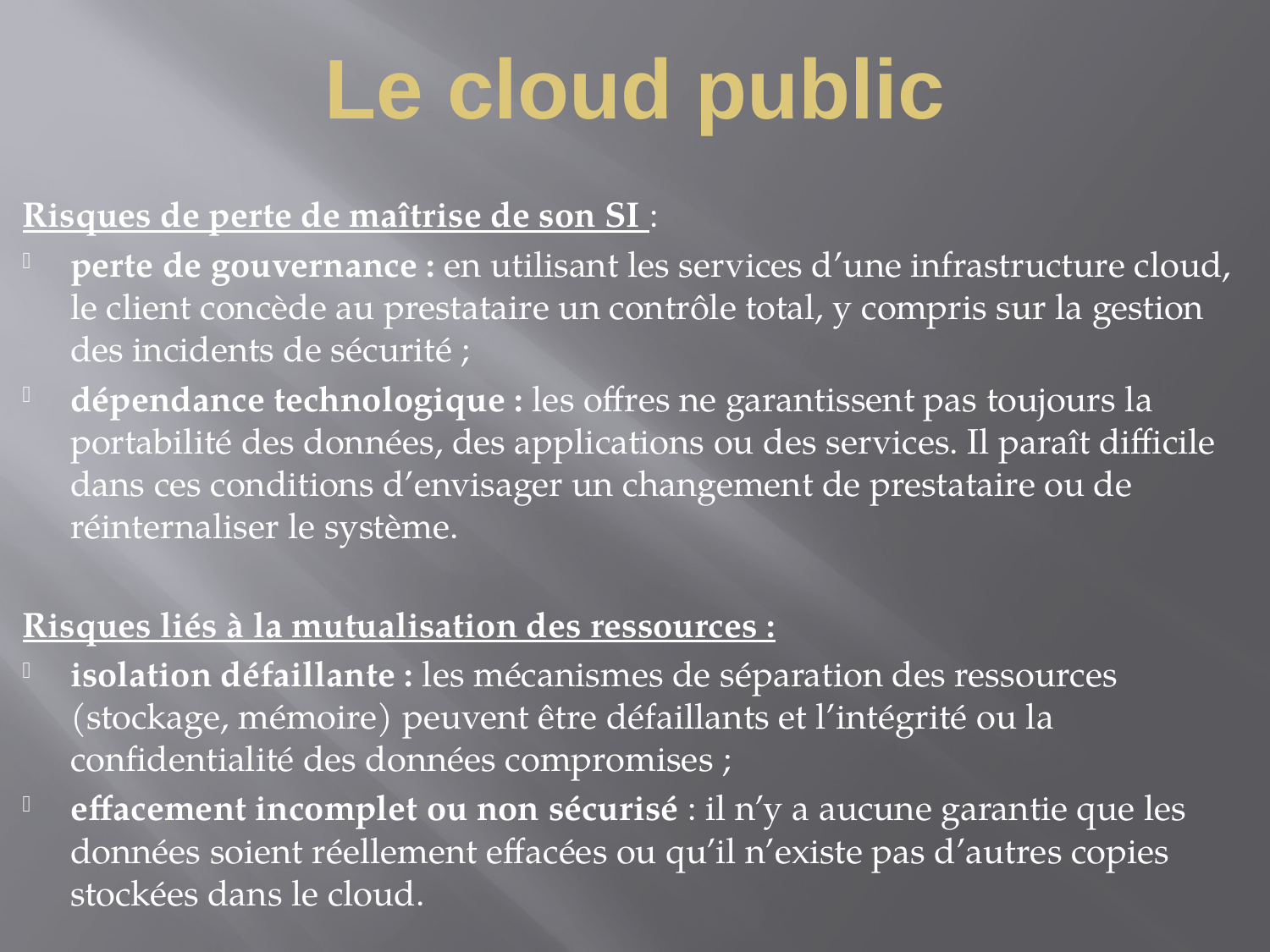

# Le cloud public
Risques de perte de maîtrise de son SI :
perte de gouvernance : en utilisant les services d’une infrastructure cloud, le client concède au prestataire un contrôle total, y compris sur la gestion des incidents de sécurité ;
dépendance technologique : les offres ne garantissent pas toujours la portabilité des données, des applications ou des services. Il paraît difficile dans ces conditions d’envisager un changement de prestataire ou de réinternaliser le système.

Risques liés à la mutualisation des ressources :
isolation défaillante : les mécanismes de séparation des ressources (stockage, mémoire) peuvent être défaillants et l’intégrité ou la confidentialité des données compromises ;
effacement incomplet ou non sécurisé : il n’y a aucune garantie que les données soient réellement effacées ou qu’il n’existe pas d’autres copies stockées dans le cloud.